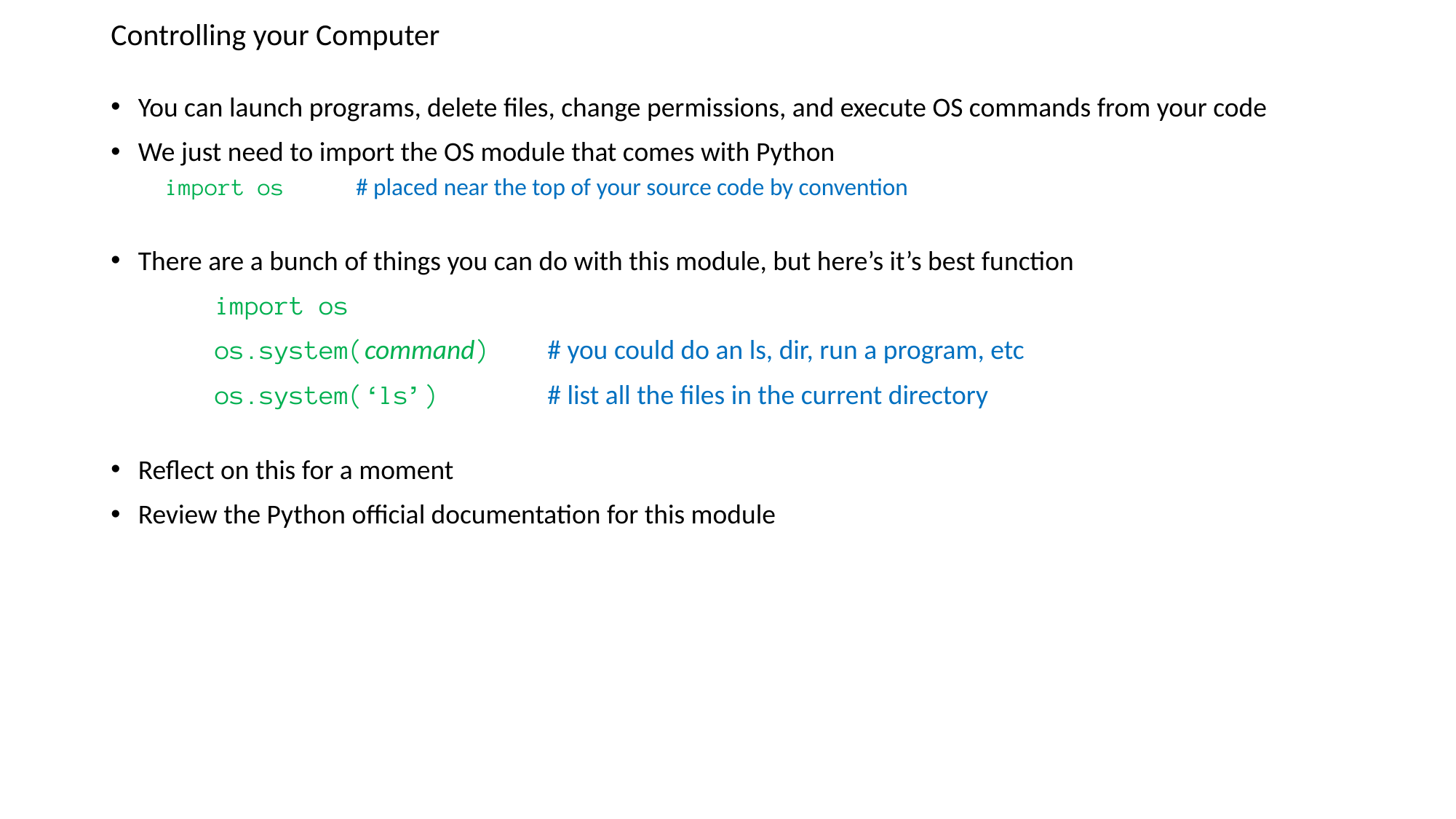

# Controlling your Computer
You can launch programs, delete files, change permissions, and execute OS commands from your code
We just need to import the OS module that comes with Python
import os             # placed near the top of your source code by convention

There are a bunch of things you can do with this module, but here’s it’s best function
       import os
       os.system(command)	# you could do an ls, dir, run a program, etc
       os.system(‘ls’)	# list all the files in the current directory

Reflect on this for a moment
Review the Python official documentation for this module